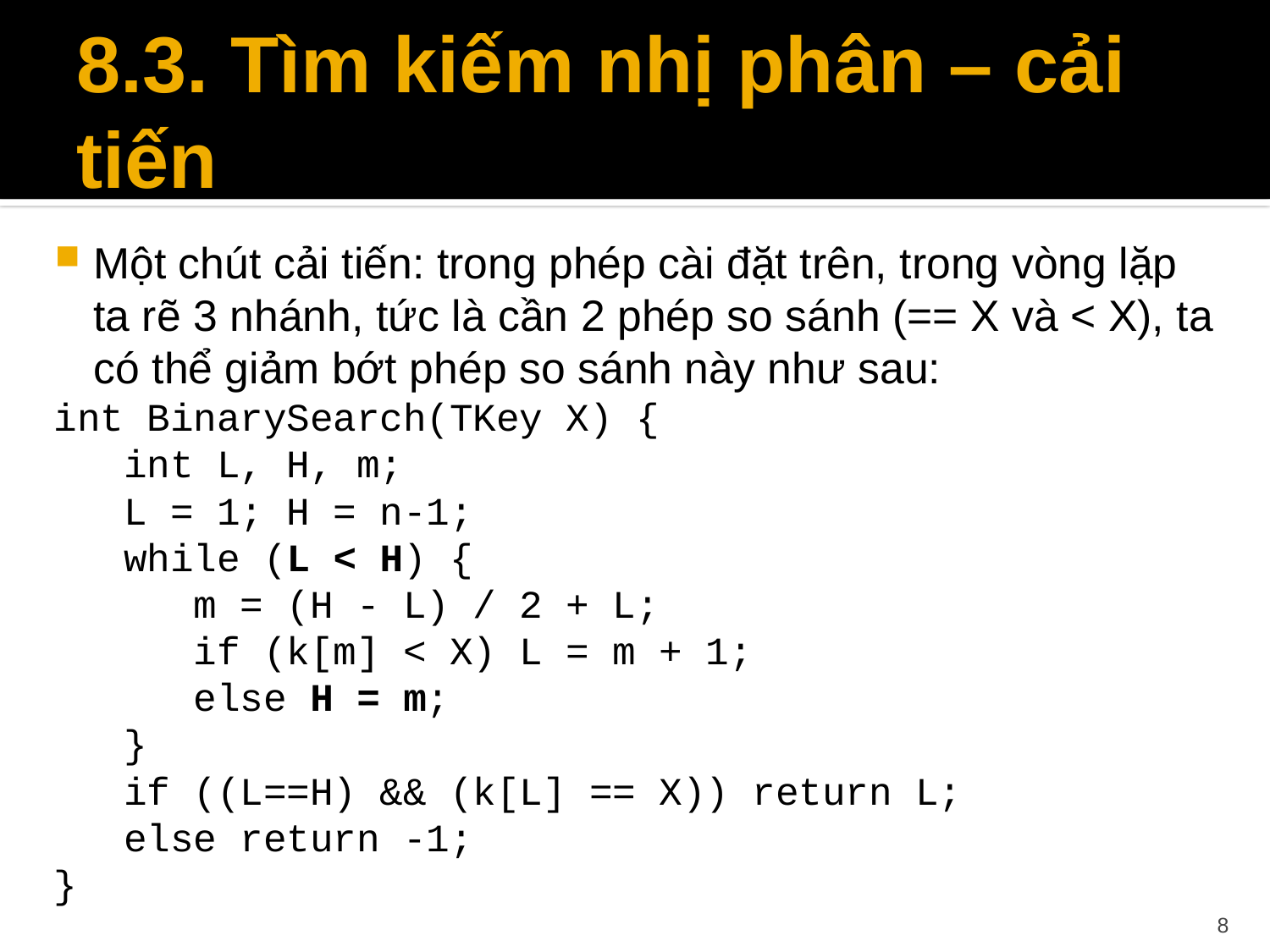

# 8.3. Tìm kiếm nhị phân – cải tiến
Một chút cải tiến: trong phép cài đặt trên, trong vòng lặp ta rẽ 3 nhánh, tức là cần 2 phép so sánh (== X và < X), ta có thể giảm bớt phép so sánh này như sau:
int BinarySearch(TKey X) {
   int L, H, m;
   L = 1; H = n-1;
   while (L < H) {
      m = (H - L) / 2 + L;
      if (k[m] < X) L = m + 1;
      else H = m;
   }
   if ((L==H) && (k[L] == X)) return L;
   else return -1;
}
8